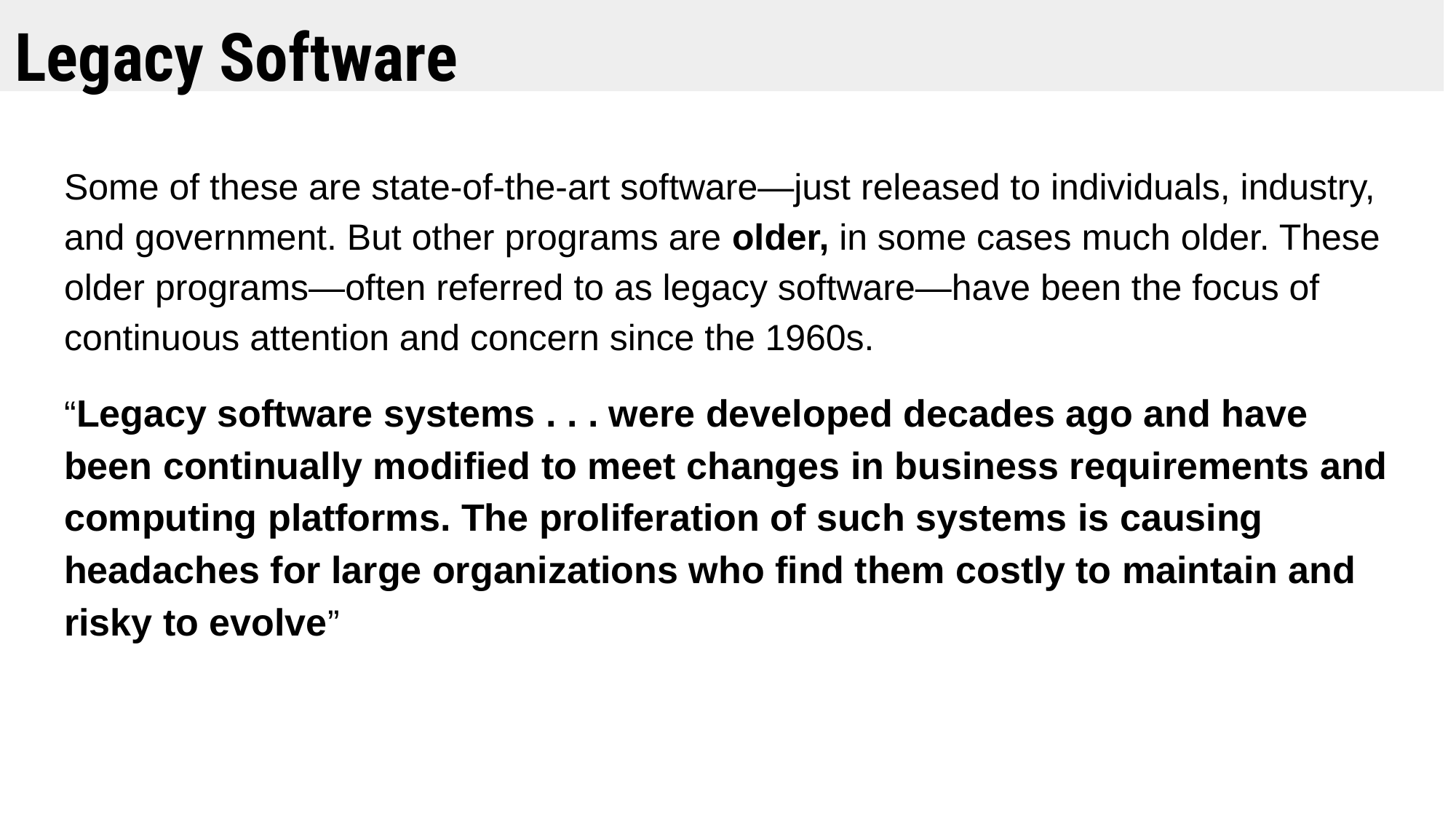

# Legacy Software
Some of these are state-of-the-art software—just released to individuals, industry, and government. But other programs are older, in some cases much older. These older programs—often referred to as legacy software—have been the focus of continuous attention and concern since the 1960s.
“Legacy software systems . . . were developed decades ago and have been continually modified to meet changes in business requirements and computing platforms. The proliferation of such systems is causing headaches for large organizations who find them costly to maintain and risky to evolve”